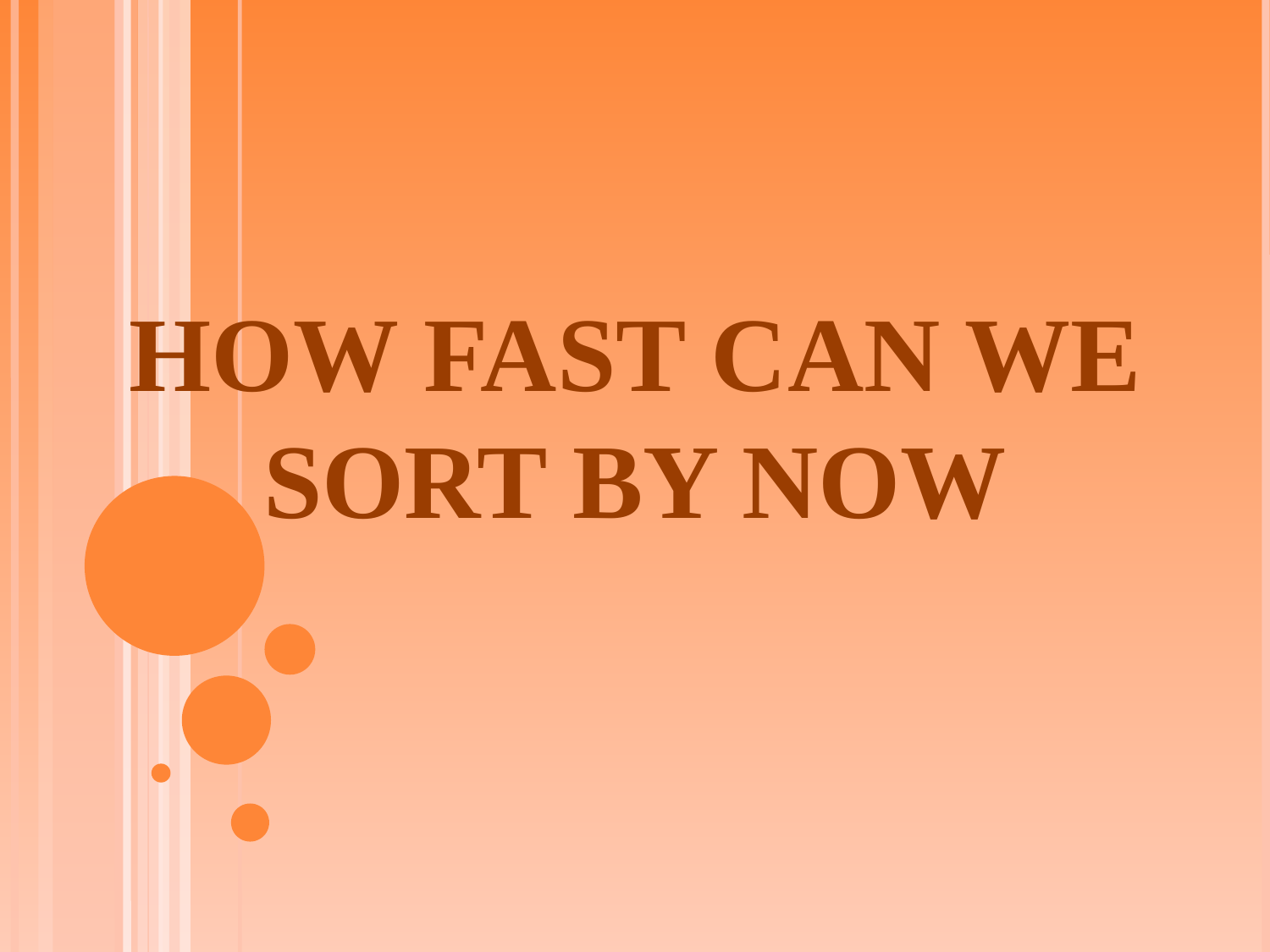

HOW FAST CAN WE SORT BY NOW